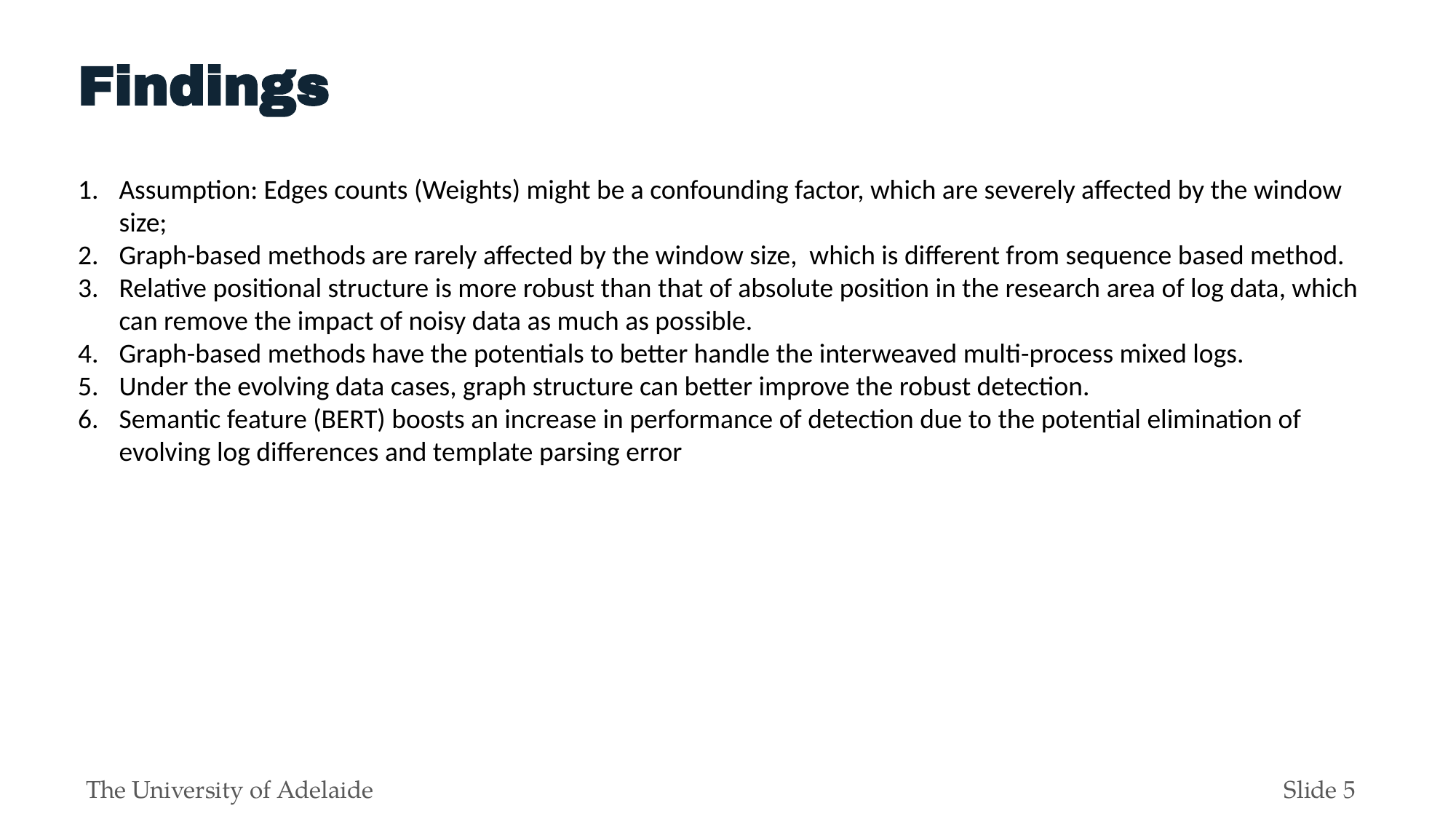

Findings
Assumption: Edges counts (Weights) might be a confounding factor, which are severely affected by the window size;
Graph-based methods are rarely affected by the window size,  which is different from sequence based method.
Relative positional structure is more robust than that of absolute position in the research area of log data, which can remove the impact of noisy data as much as possible.
Graph-based methods have the potentials to better handle the interweaved multi-process mixed logs.
Under the evolving data cases, graph structure can better improve the robust detection.
Semantic feature (BERT) boosts an increase in performance of detection due to the potential elimination of evolving log differences and template parsing error

The University of Adelaide
Slide 5